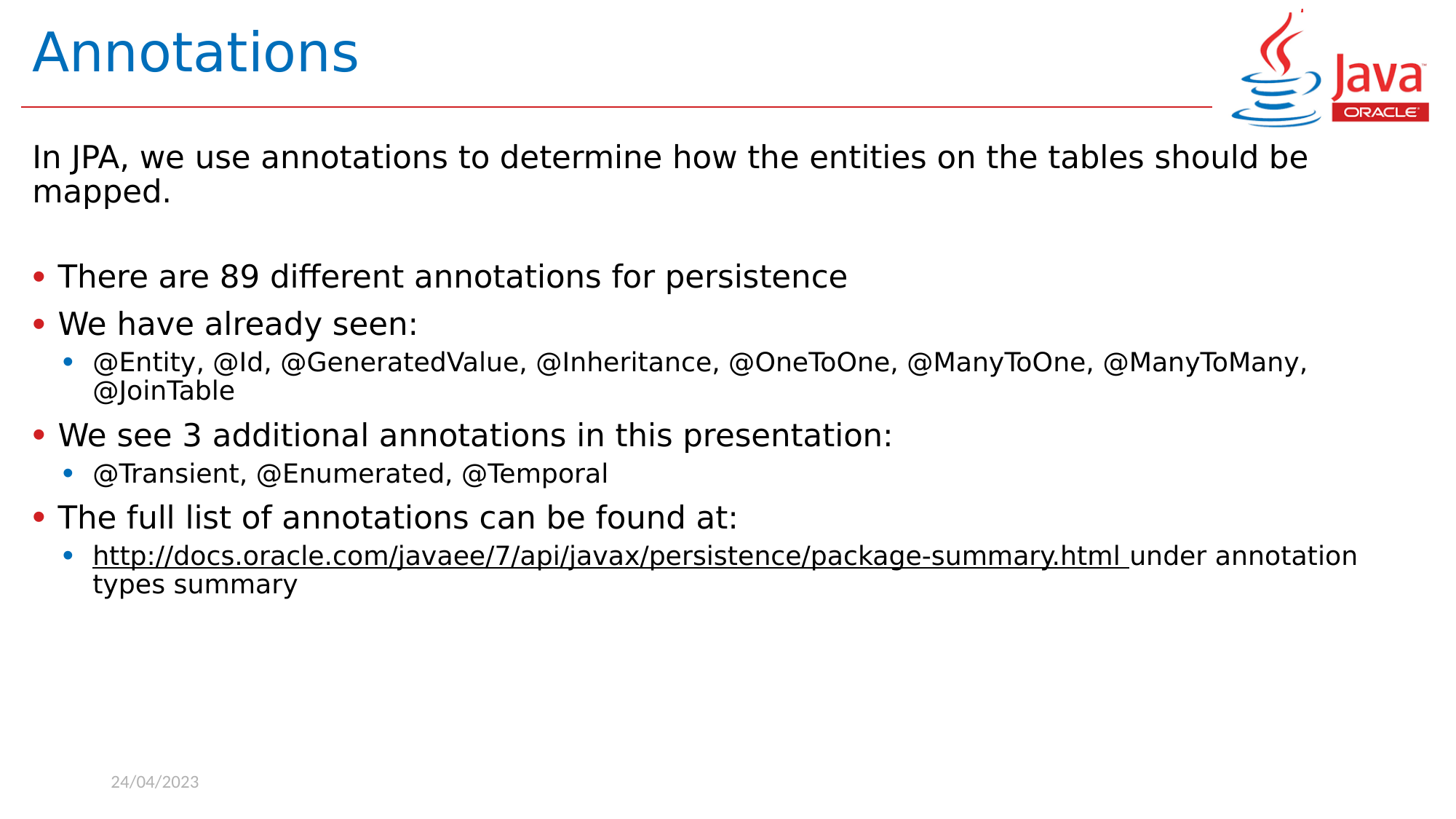

# Annotations
In JPA, we use annotations to determine how the entities on the tables should be mapped.
There are 89 different annotations for persistence
We have already seen:
@Entity, @Id, @GeneratedValue, @Inheritance, @OneToOne, @ManyToOne, @ManyToMany, @JoinTable
We see 3 additional annotations in this presentation:
@Transient, @Enumerated, @Temporal
The full list of annotations can be found at:
http://docs.oracle.com/javaee/7/api/javax/persistence/package-summary.html under annotation types summary

24/04/2023